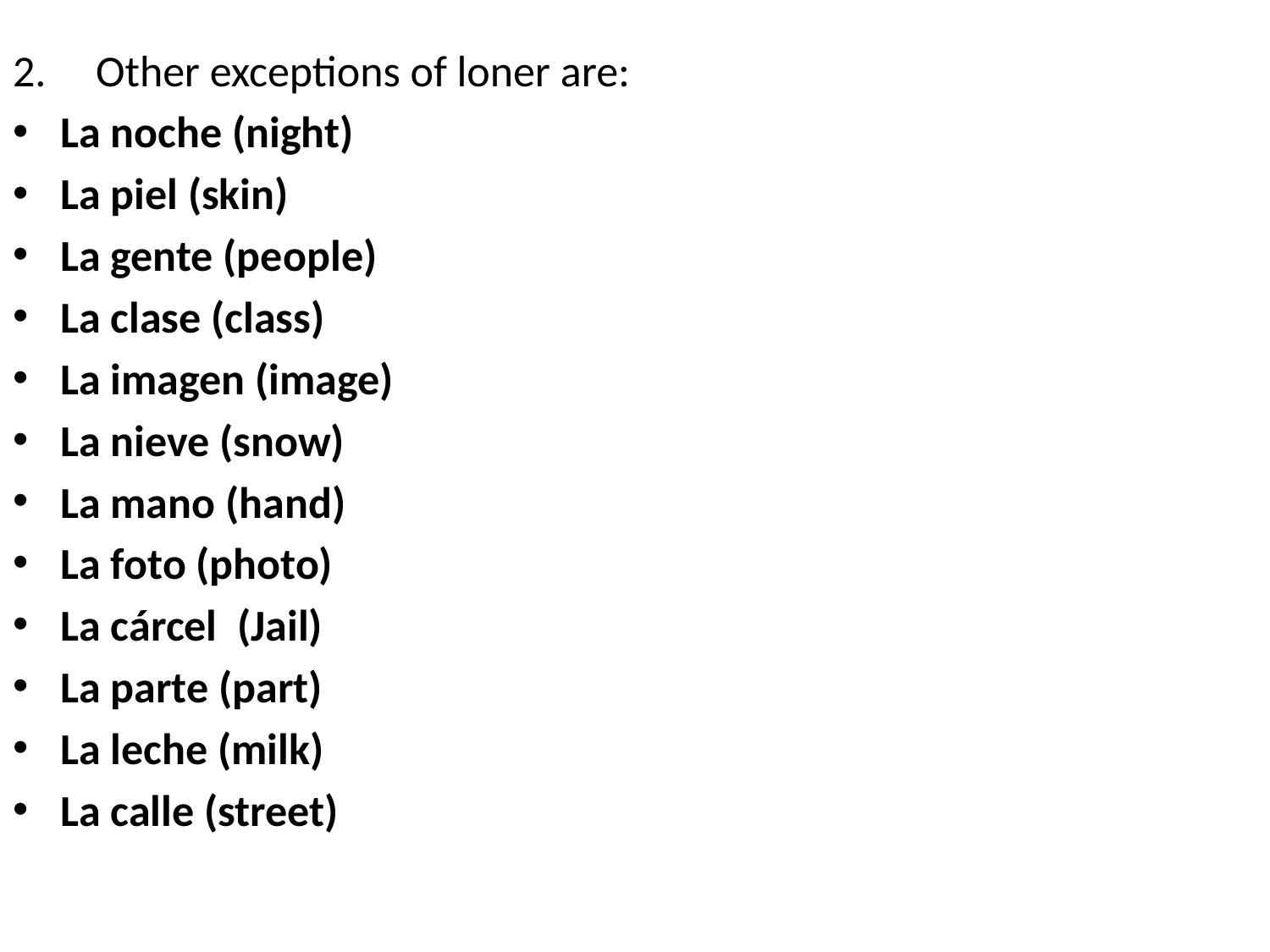

2.     Other exceptions of loner are:
La noche (night)
La piel (skin)
La gente (people)
La clase (class)
La imagen (image)
La nieve (snow)
La mano (hand)
La foto (photo)
La cárcel  (Jail)
La parte (part)
La leche (milk)
La calle (street)